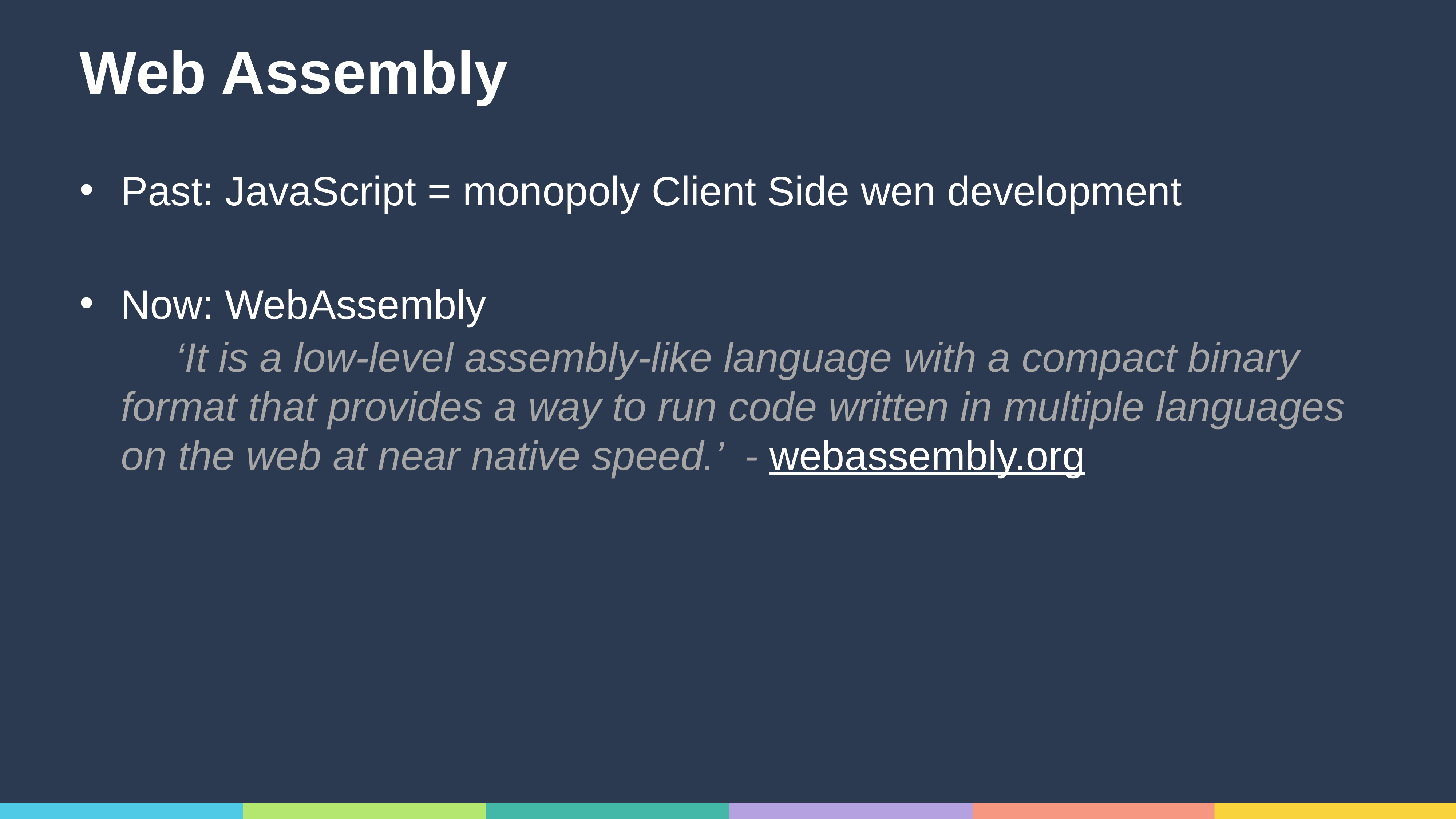

# Web Assembly
Past: JavaScript = monopoly Client Side wen development

Now: WebAssembly
	‘It is a low-level assembly-like language with a compact binary format that provides a way to run code written in multiple languages on the web at near native speed.’  - webassembly.org